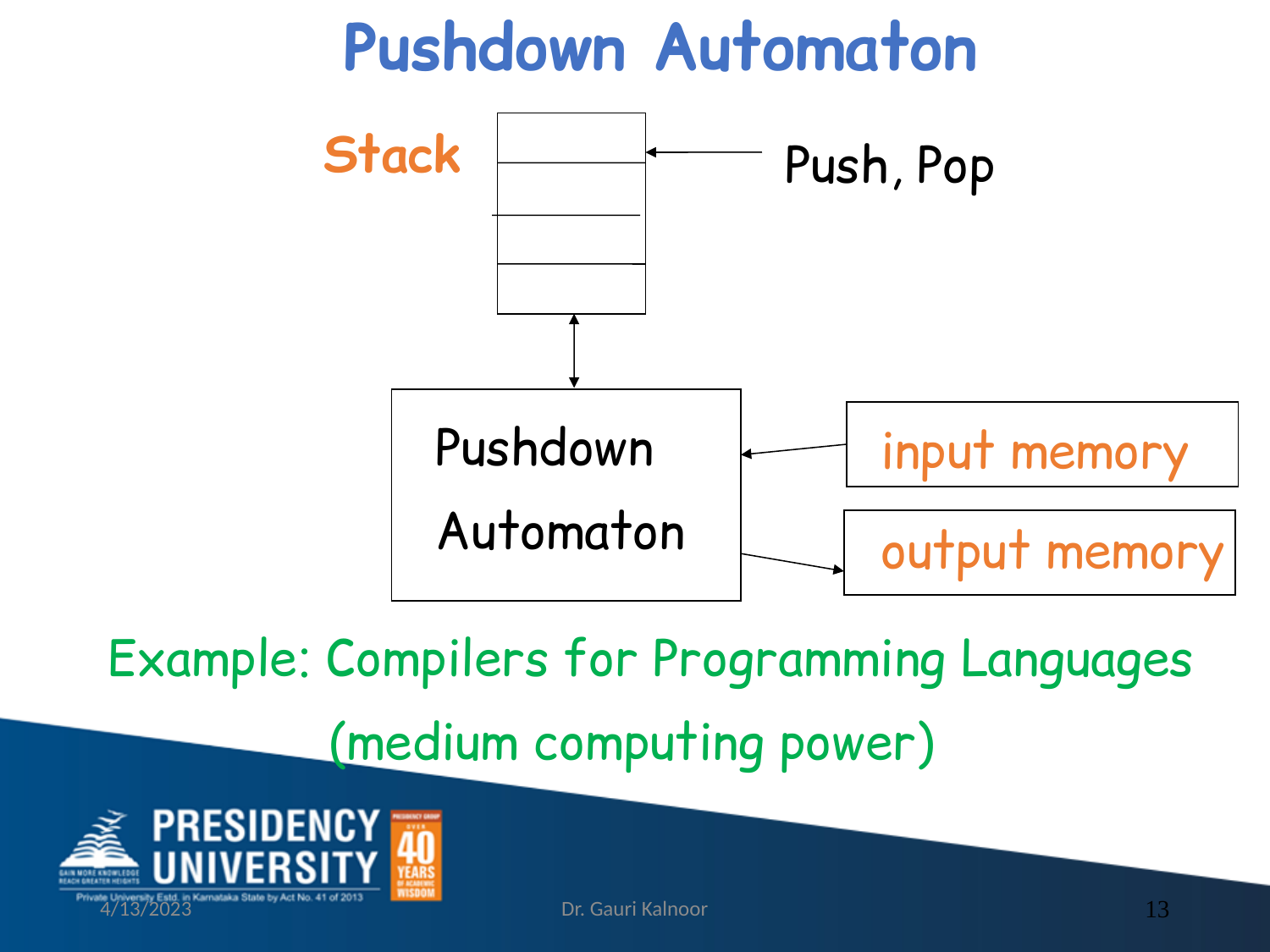

Pushdown Automaton

Stack
Push, Pop

Pushdown
Automaton
input memory

output memory

Example: Compilers for Programming Languages
               (medium computing power)
4/13/2023
Dr. Gauri Kalnoor
13